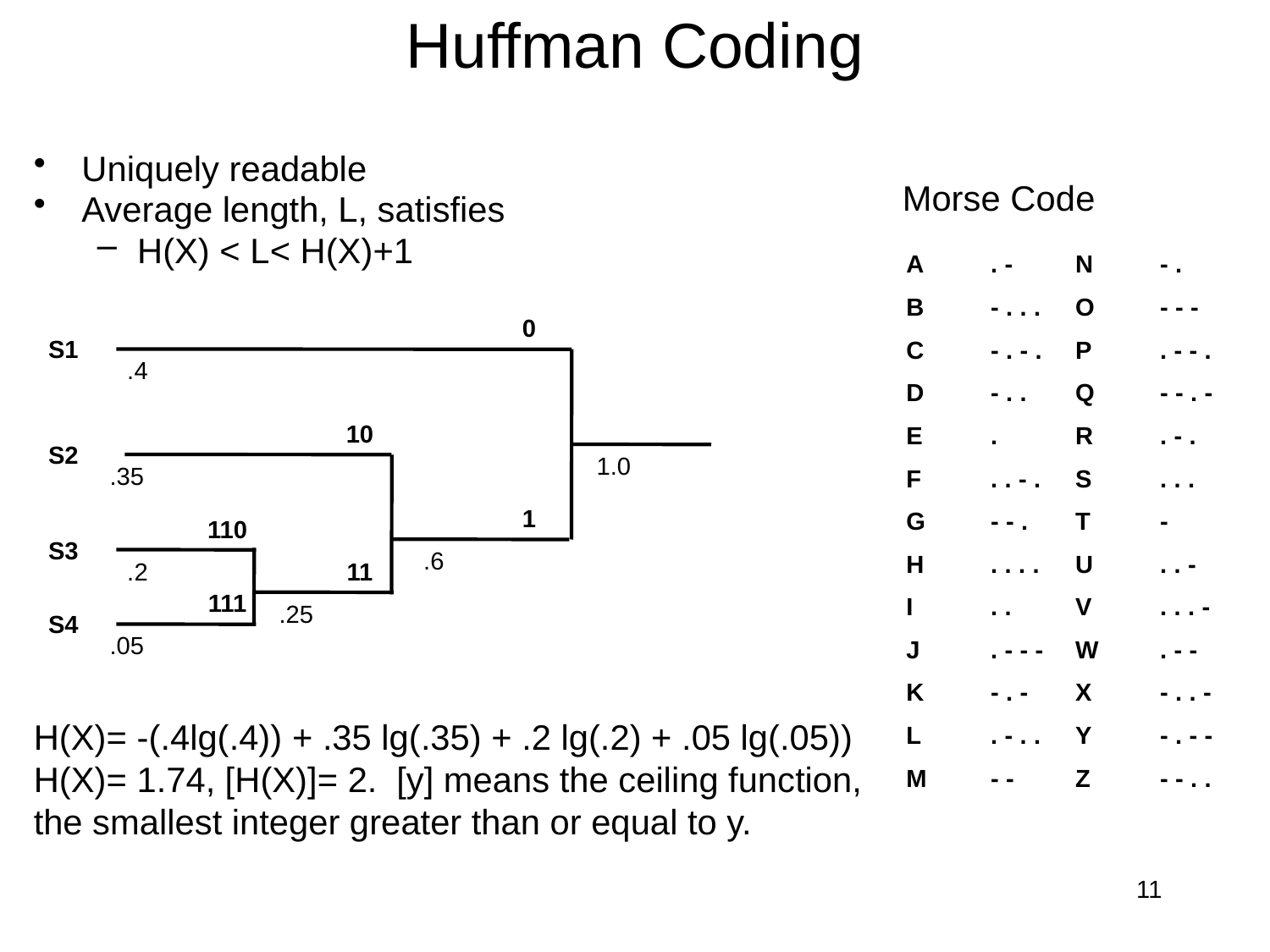

# Huffman Coding
Uniquely readable
Average length, L, satisfies
H(X) < L< H(X)+1
Morse Code
| A | . - | N | - . |
| --- | --- | --- | --- |
| B | - . . . | O | - - - |
| C | - . - . | P | . - - . |
| D | - . . | Q | - - . - |
| E | . | R | . - . |
| F | . . - . | S | . . . |
| G | - - . | T | - |
| H | . . . . | U | . . - |
| I | . . | V | . . . - |
| J | . - - - | W | . - - |
| K | - . - | X | - . . - |
| L | . - . . | Y | - . - - |
| M | - - | Z | - - . . |
0
S1
.4
10
S2
1.0
.35
1
110
S3
.6
.2
11
111
.25
S4
.05
H(X)= -(.4lg(.4)) + .35 lg(.35) + .2 lg(.2) + .05 lg(.05))
H(X)= 1.74, [H(X)]= 2.  [y] means the ceiling function, the smallest integer greater than or equal to y.
11